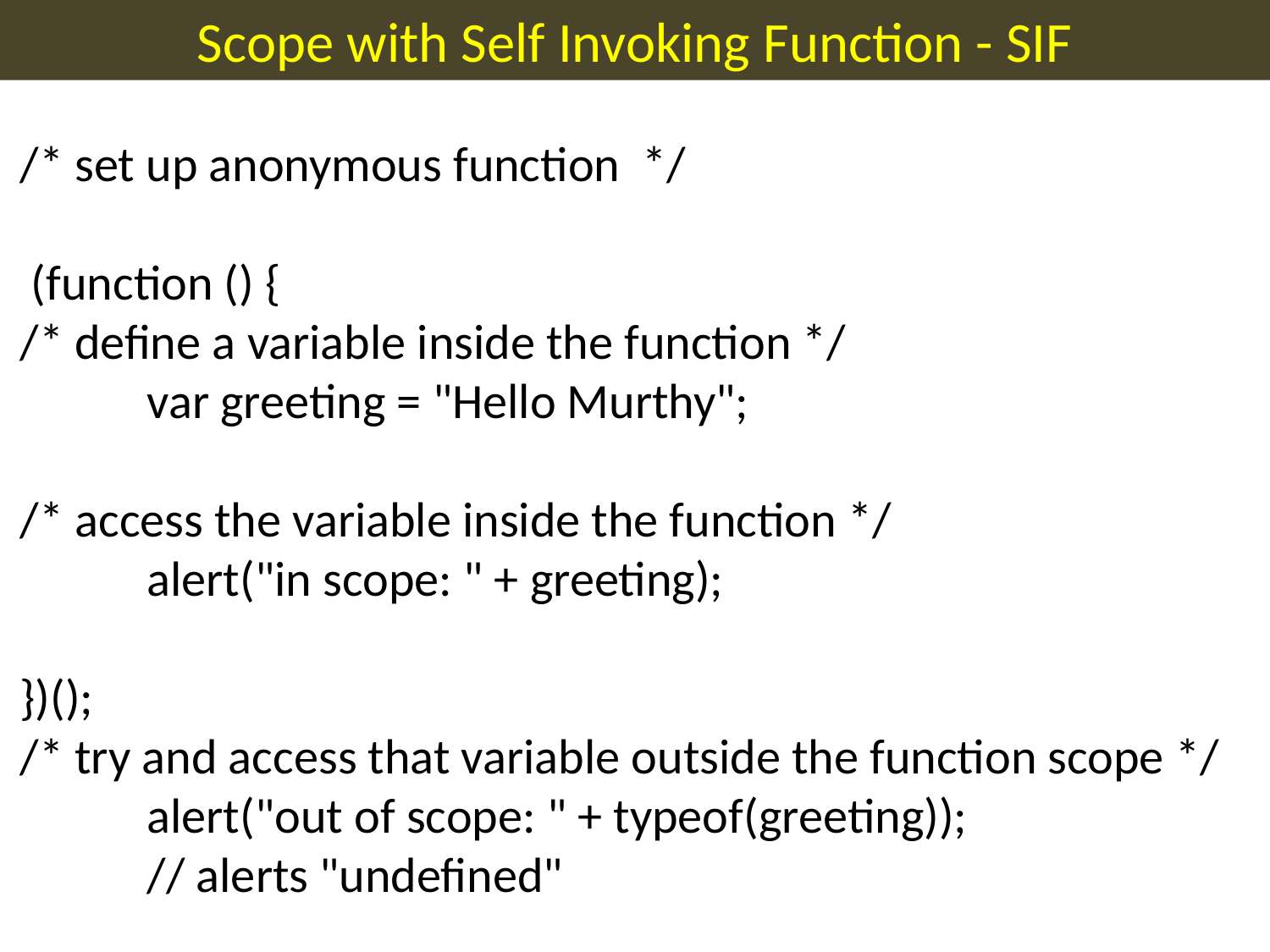

Scope with Self Invoking Function - SIF
/* set up anonymous function  */

 (function () {
/* define a variable inside the function */
	var greeting = "Hello Murthy";

/* access the variable inside the function */
	alert("in scope: " + greeting);

})();
/* try and access that variable outside the function scope */
	alert("out of scope: " + typeof(greeting));
	// alerts "undefined"